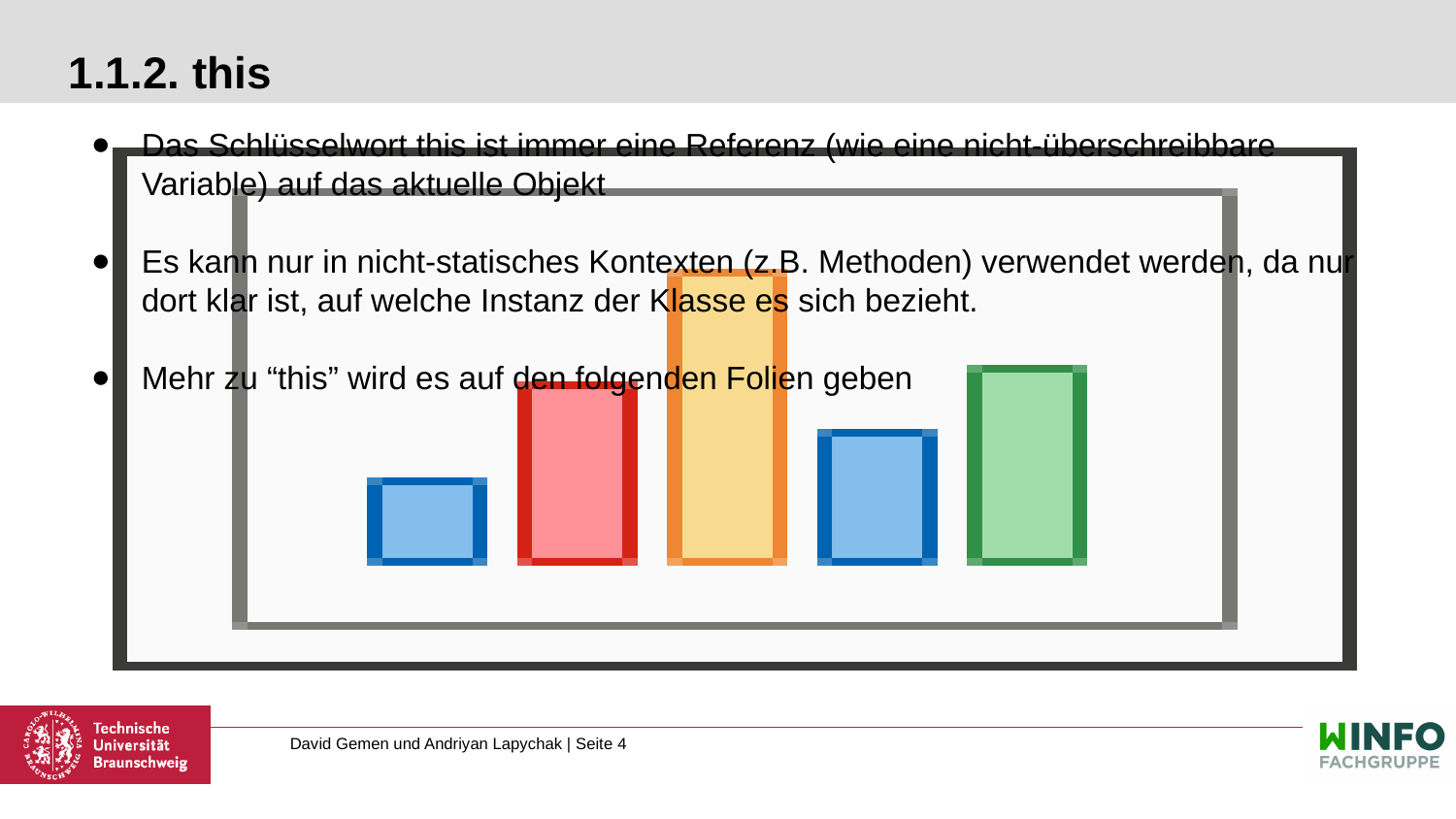

# 1.1.2. this
Das Schlüsselwort this ist immer eine Referenz (wie eine nicht-überschreibbare Variable) auf das aktuelle Objekt
Es kann nur in nicht-statisches Kontexten (z.B. Methoden) verwendet werden, da nur dort klar ist, auf welche Instanz der Klasse es sich bezieht.
Mehr zu “this” wird es auf den folgenden Folien geben